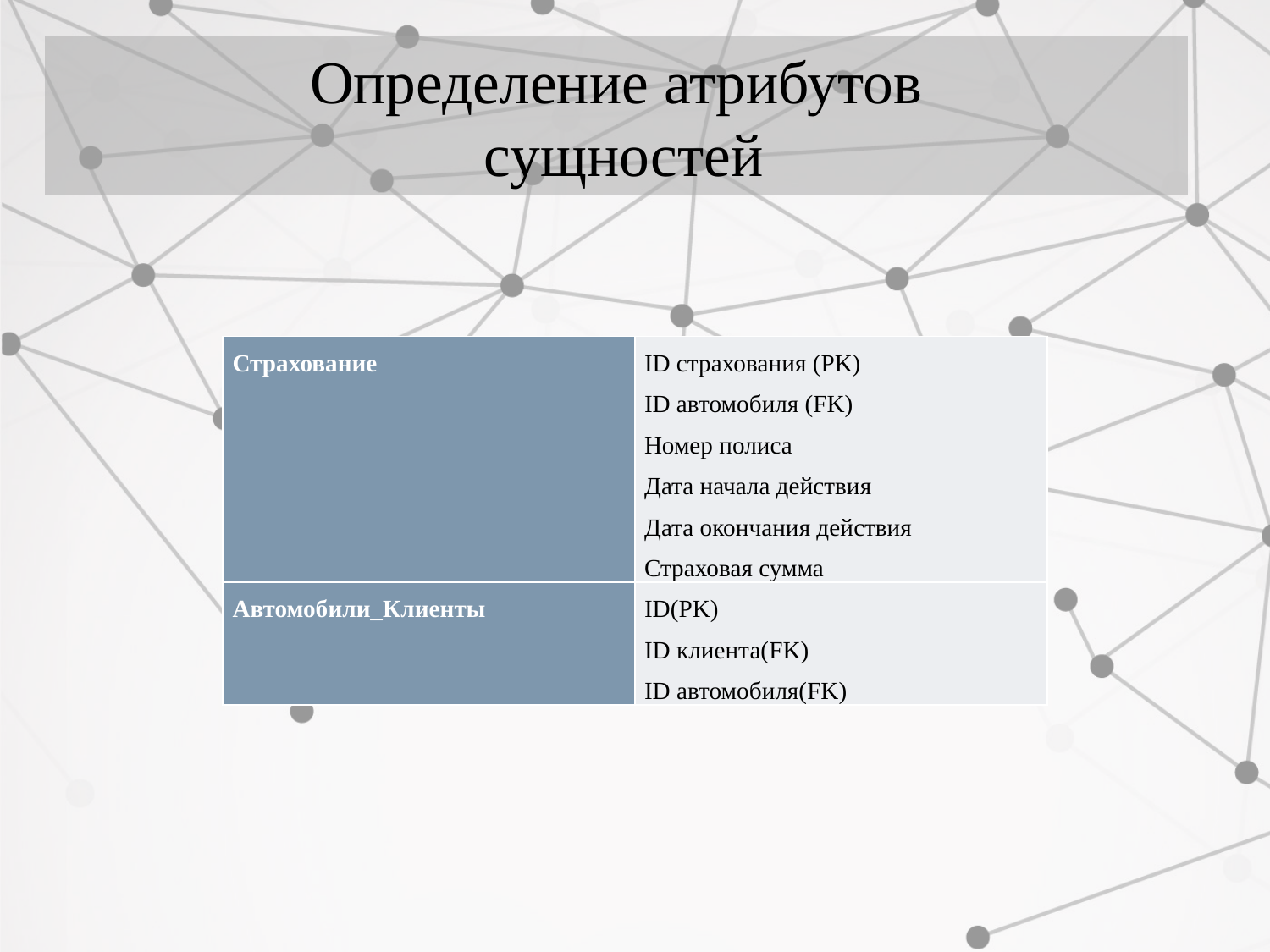

Определение атрибутов
 сущностей
| Страхование | ID страхования (PK) ID автомобиля (FK) Номер полиса Дата начала действия Дата окончания действия Страховая сумма |
| --- | --- |
| Автомобили\_Клиенты | ID(PK) ID клиента(FK) ID автомобиля(FK) |
#